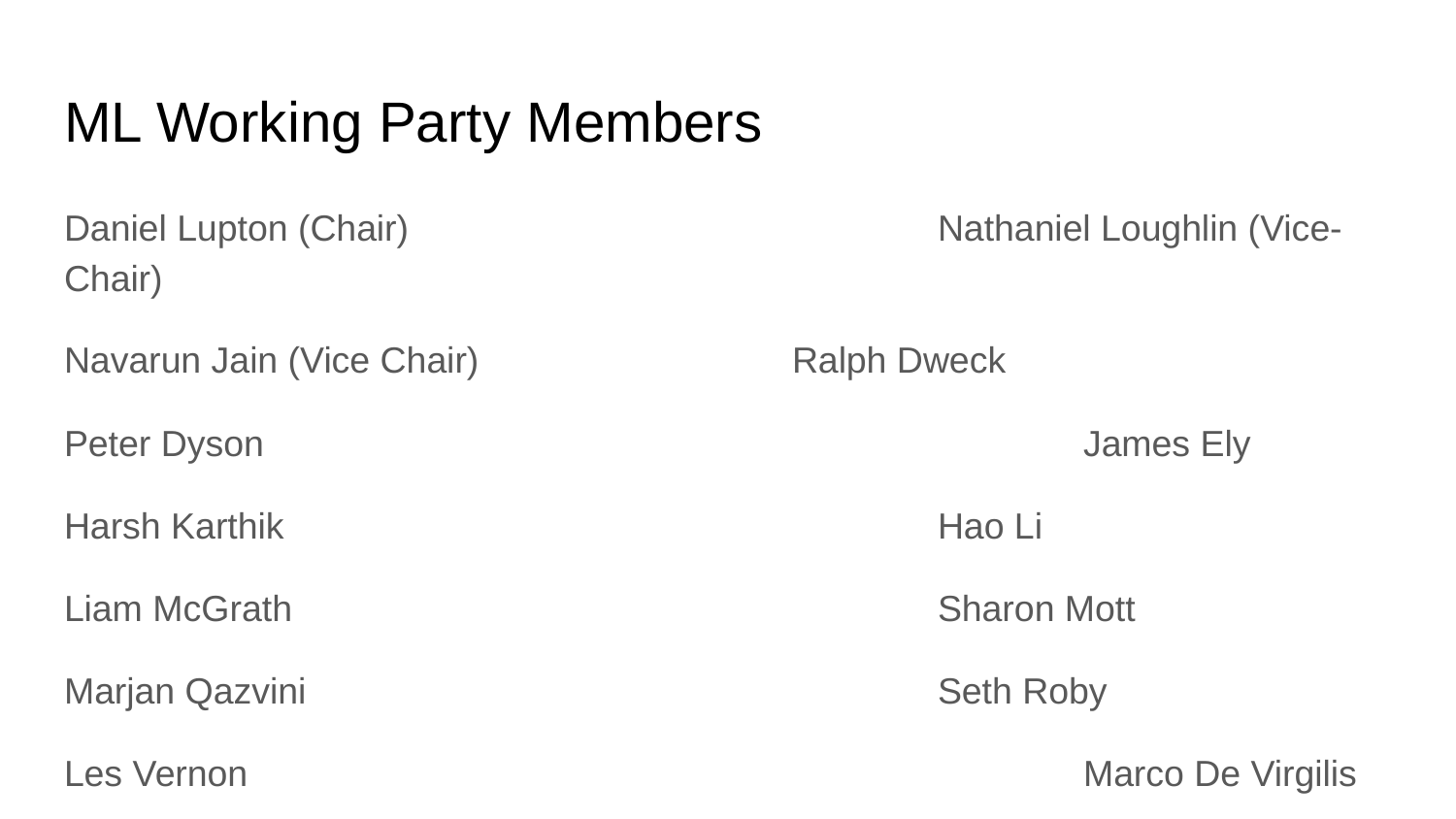

# ML Working Party Members
Daniel Lupton (Chair) 				Nathaniel Loughlin (Vice-Chair)
Navarun Jain (Vice Chair)			Ralph Dweck
Peter Dyson						James Ely
Harsh Karthik					Hao Li
Liam McGrath					Sharon Mott
Marjan Qazvini					Seth Roby
Les Vernon						Marco De Virgilis